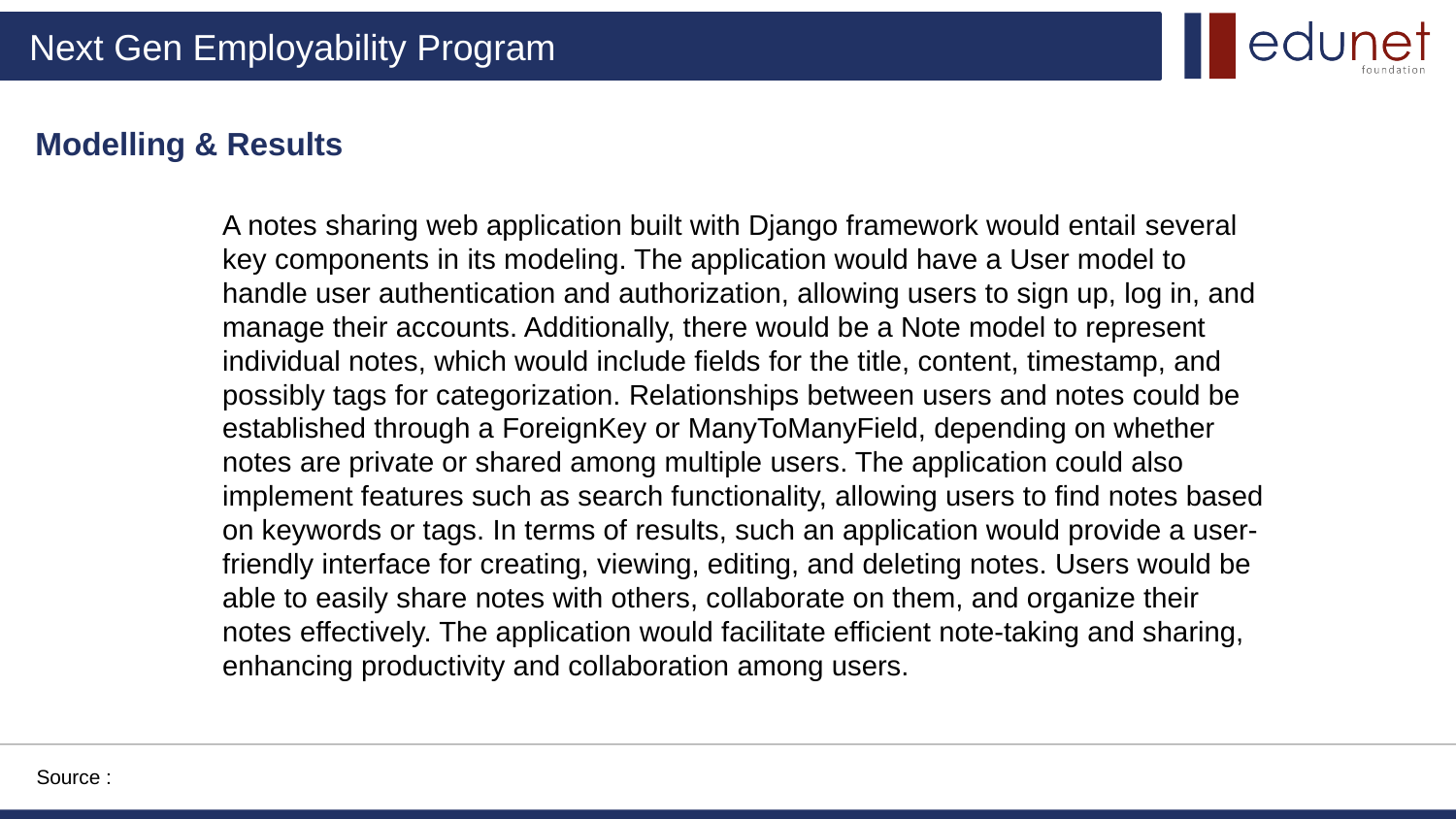

Modelling & Results
A notes sharing web application built with Django framework would entail several key components in its modeling. The application would have a User model to handle user authentication and authorization, allowing users to sign up, log in, and manage their accounts. Additionally, there would be a Note model to represent individual notes, which would include fields for the title, content, timestamp, and possibly tags for categorization. Relationships between users and notes could be established through a ForeignKey or ManyToManyField, depending on whether notes are private or shared among multiple users. The application could also implement features such as search functionality, allowing users to find notes based on keywords or tags. In terms of results, such an application would provide a user-friendly interface for creating, viewing, editing, and deleting notes. Users would be able to easily share notes with others, collaborate on them, and organize their notes effectively. The application would facilitate efficient note-taking and sharing, enhancing productivity and collaboration among users.
Source :